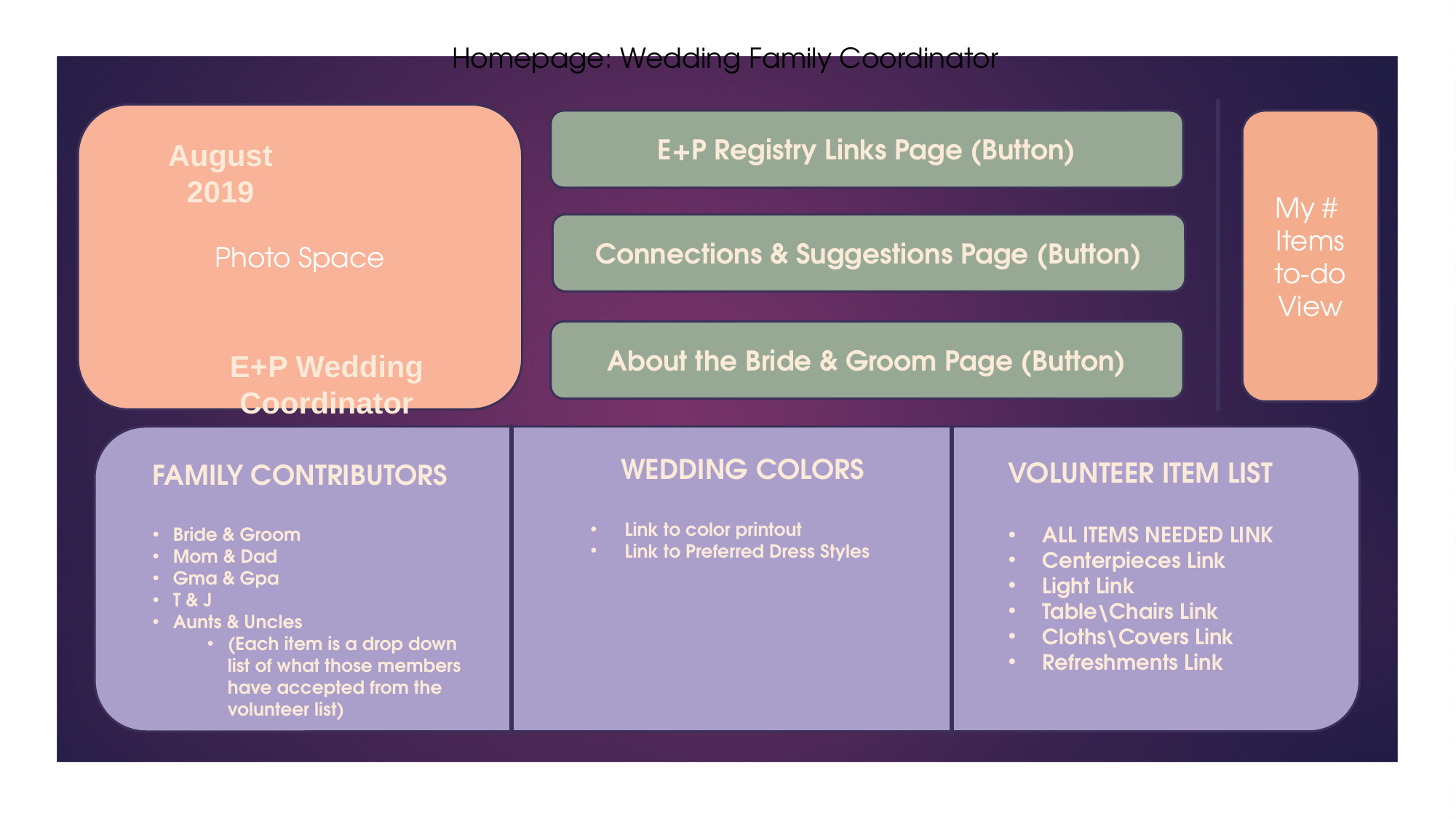

Homepage: Wedding Family Coordinator

Photo Space

E+P Registry Links Page (Button)
My #  Items to-do View
August 2019
Connections & Suggestions Page (Button)
About the Bride & Groom Page (Button)
E+P Wedding Coordinator

WEDDING COLORS

Link to color printout
Link to Preferred Dress Styles
VOLUNTEER ITEM LIST

ALL ITEMS NEEDED LINK
Centerpieces Link
Light Link
Table\Chairs Link
Cloths\Covers Link
Refreshments Link
FAMILY CONTRIBUTORS

Bride & Groom
Mom & Dad
Gma & Gpa
T & J
Aunts & Uncles
(Each item is a drop down list of what those members have accepted from the volunteer list)